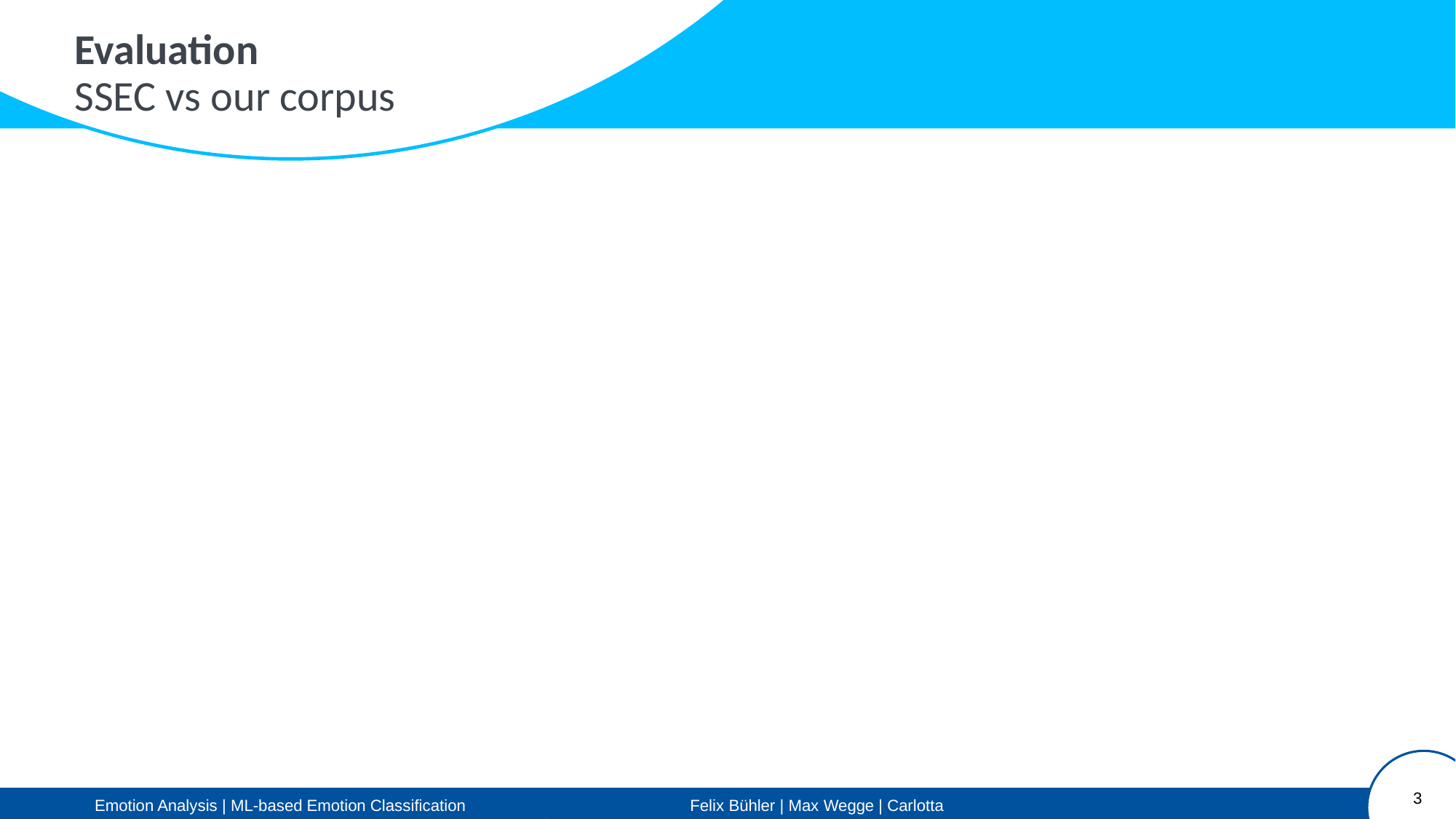

Evaluation
SSEC vs our corpus

3
Emotion Analysis | ML-based Emotion Classification		           Felix Bühler | Max Wegge | Carlotta Quensel